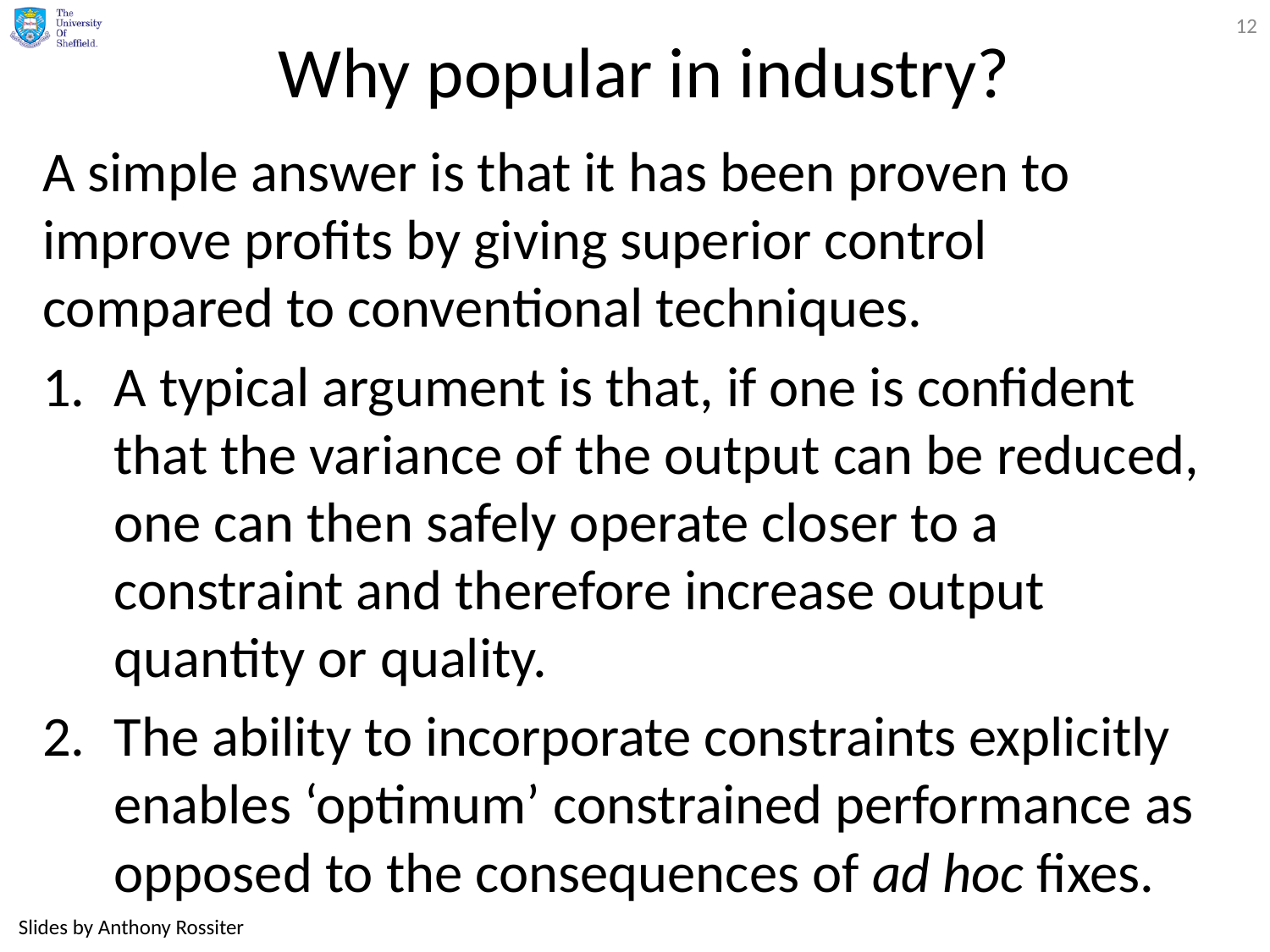

12
# Why popular in industry?
A simple answer is that it has been proven to improve profits by giving superior control compared to conventional techniques.
A typical argument is that, if one is confident that the variance of the output can be reduced, one can then safely operate closer to a constraint and therefore increase output quantity or quality.
The ability to incorporate constraints explicitly enables ‘optimum’ constrained performance as opposed to the consequences of ad hoc fixes.
Slides by Anthony Rossiter